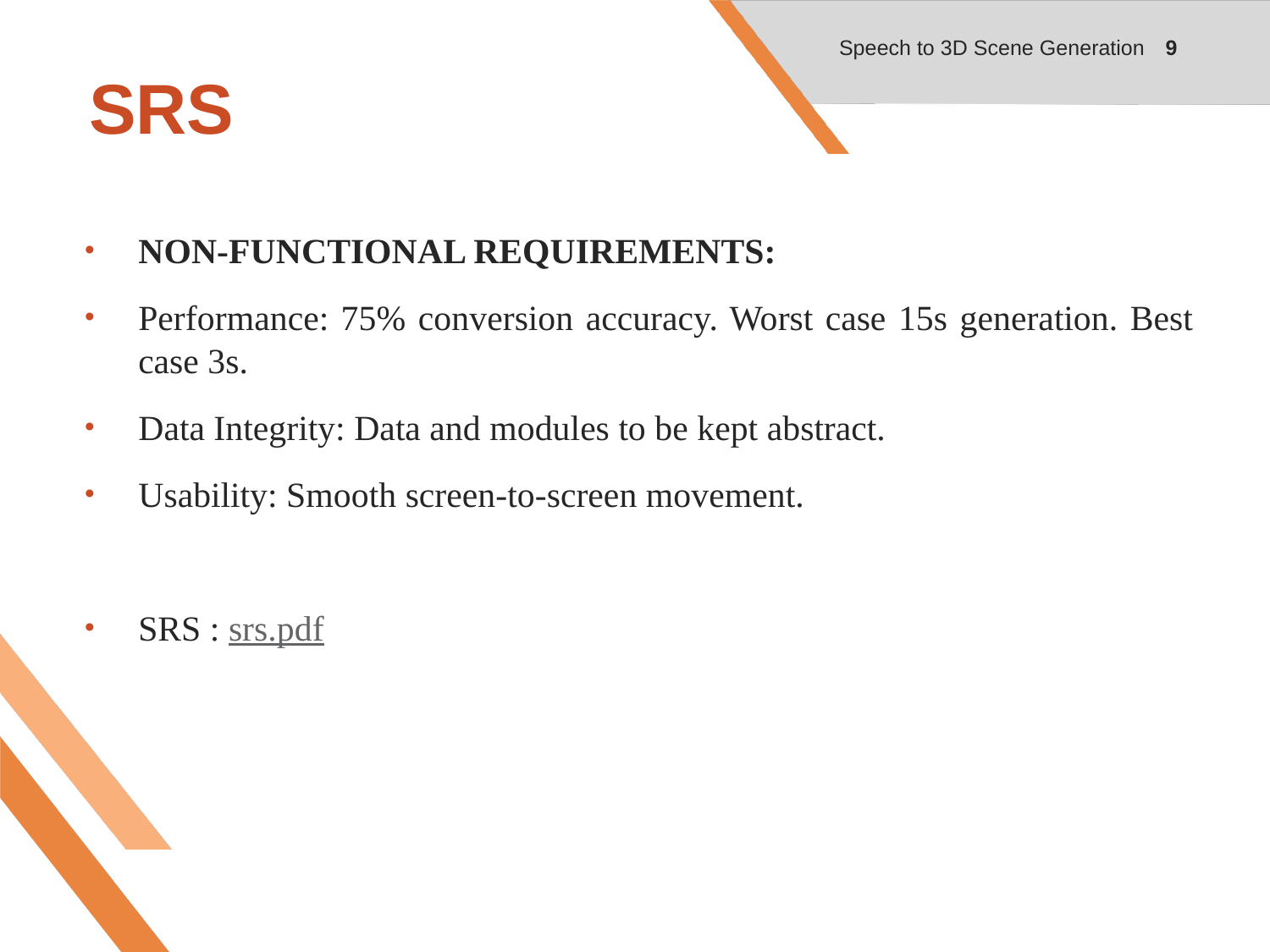

9
Speech to 3D Scene Generation
# SRS
NON-FUNCTIONAL REQUIREMENTS:
Performance: 75% conversion accuracy. Worst case 15s generation. Best case 3s.
Data Integrity: Data and modules to be kept abstract.
Usability: Smooth screen-to-screen movement.

SRS : srs.pdf